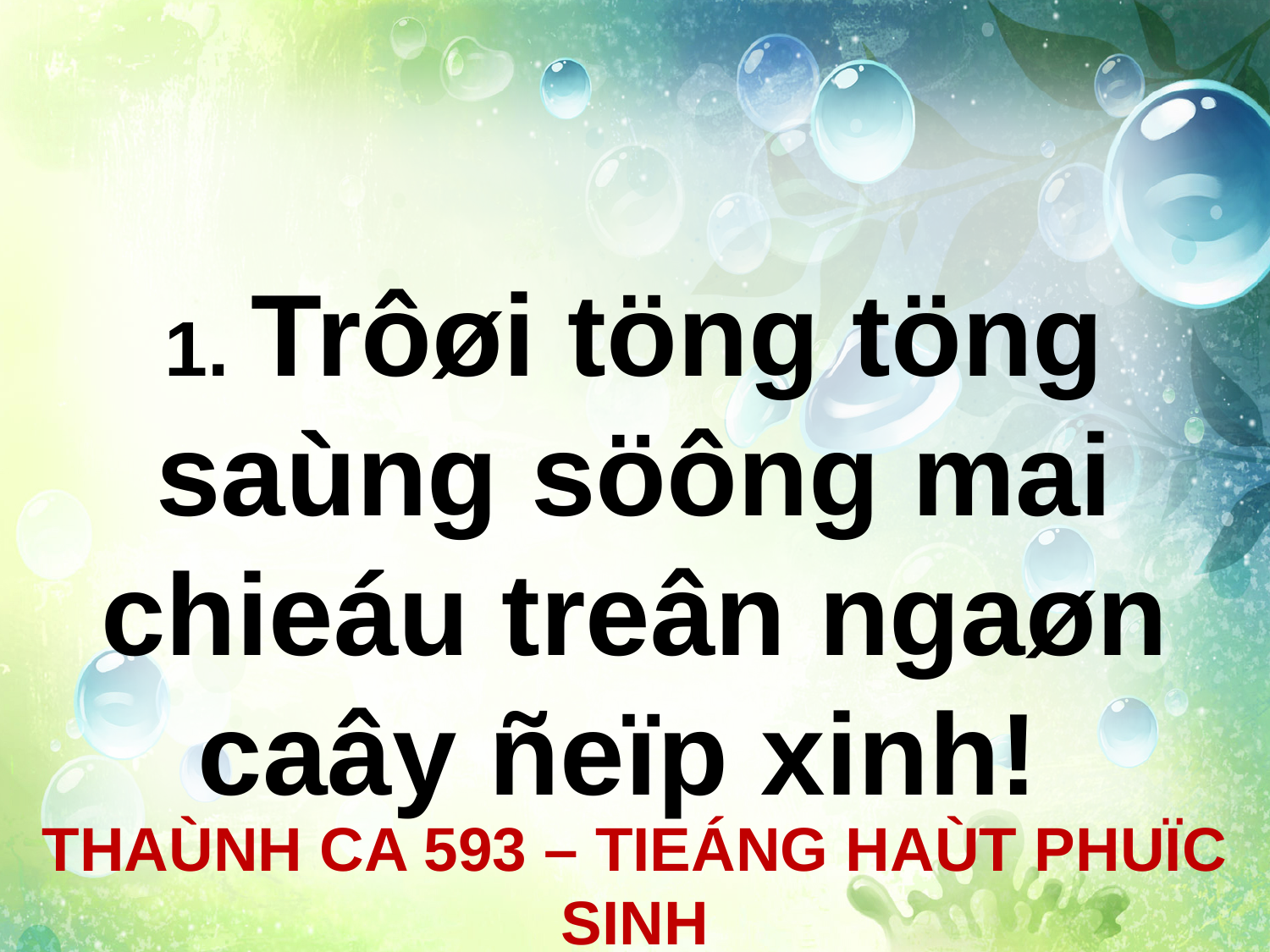

1. Trôøi töng töng saùng söông mai chieáu treân ngaøn caây ñeïp xinh!
THAÙNH CA 593 – TIEÁNG HAÙT PHUÏC SINH